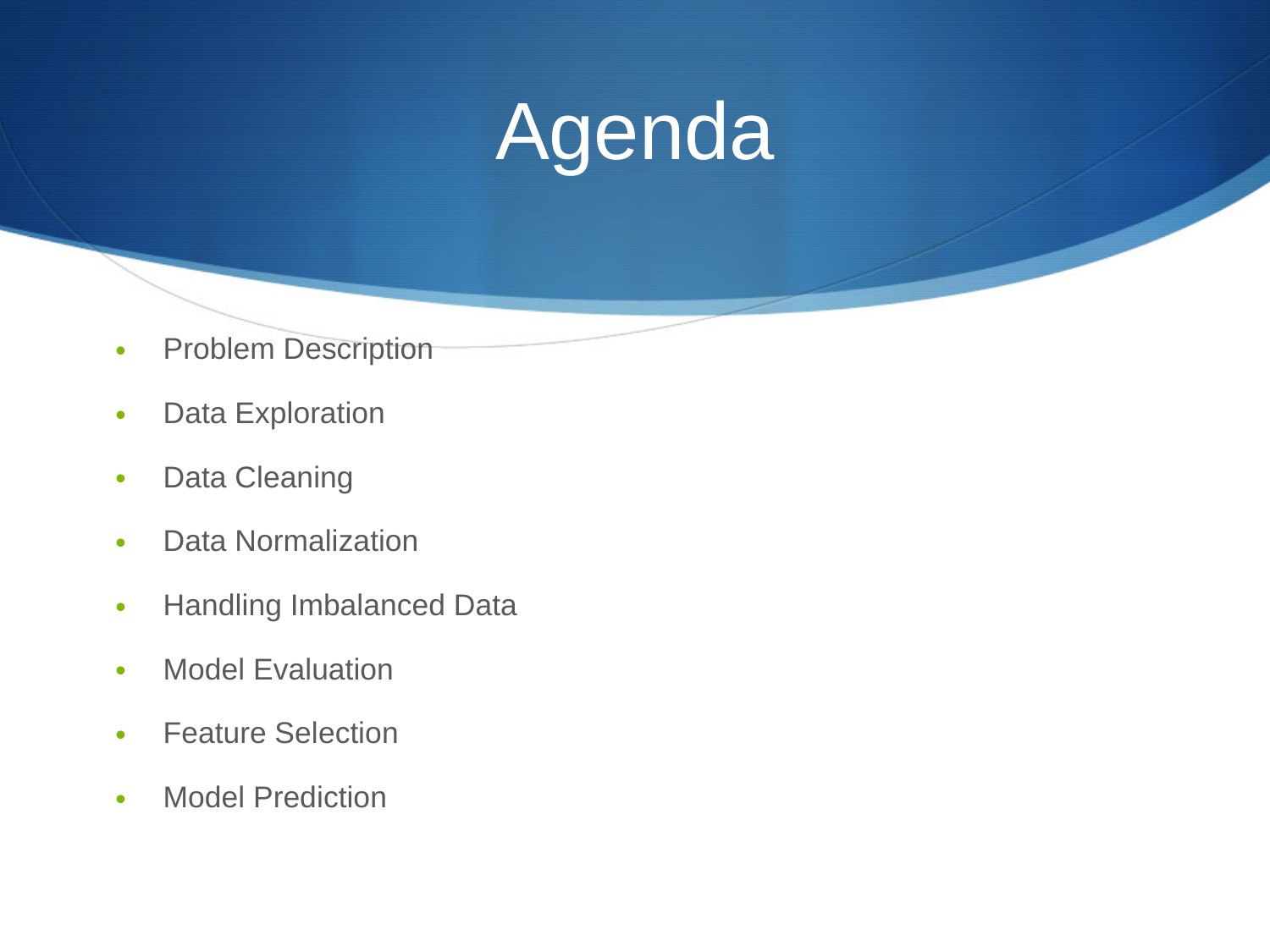

# Agenda
Problem Description
Data Exploration
Data Cleaning
Data Normalization
Handling Imbalanced Data
Model Evaluation
Feature Selection
Model Prediction